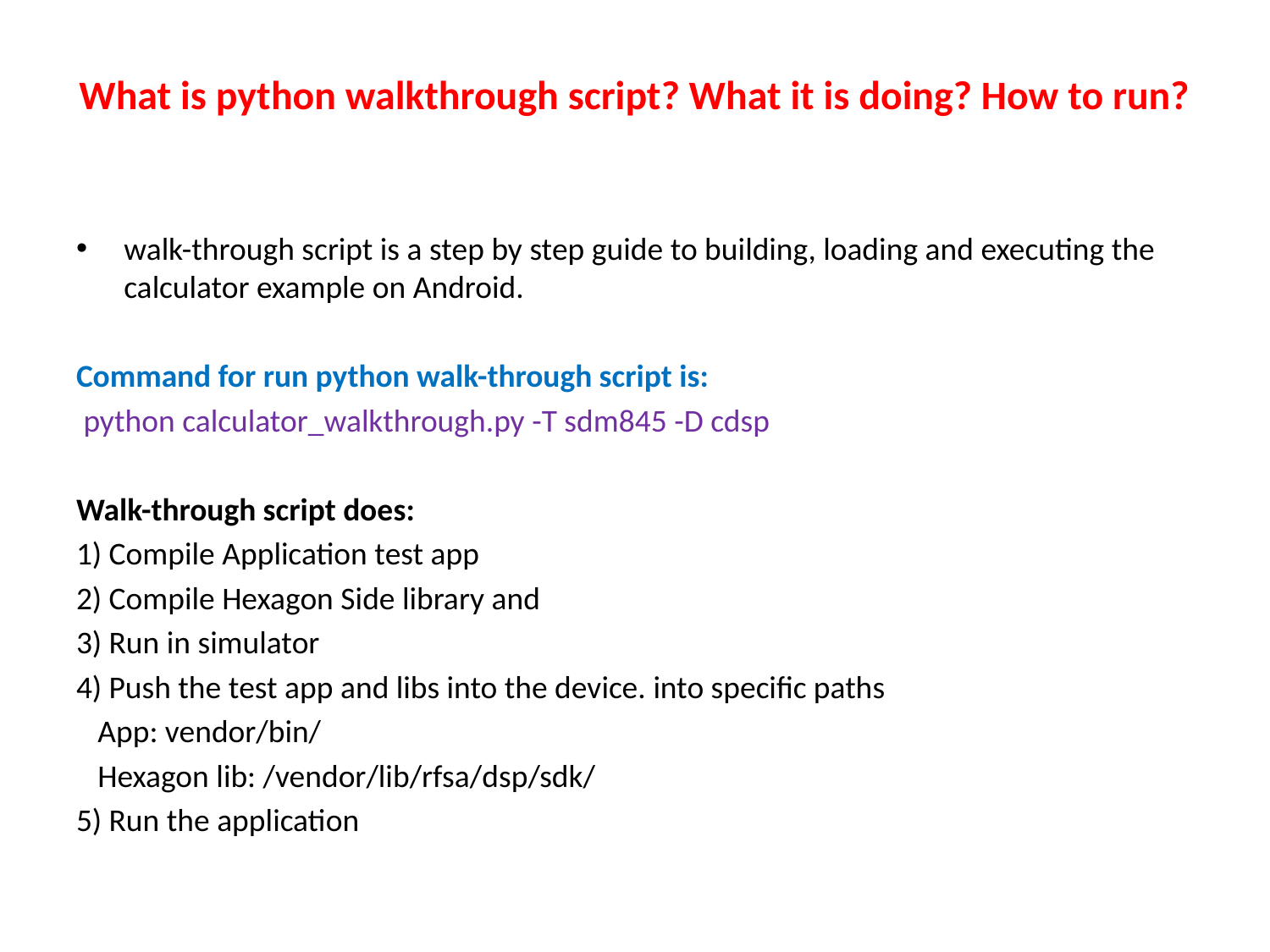

# What is python walkthrough script? What it is doing? How to run?
walk-through script is a step by step guide to building, loading and executing the calculator example on Android.

Command for run python walk-through script is:
 python calculator_walkthrough.py -T sdm845 -D cdsp

Walk-through script does:
1) Compile Application test app
2) Compile Hexagon Side library and
3) Run in simulator
4) Push the test app and libs into the device. into specific paths
   App: vendor/bin/
   Hexagon lib: /vendor/lib/rfsa/dsp/sdk/
5) Run the application